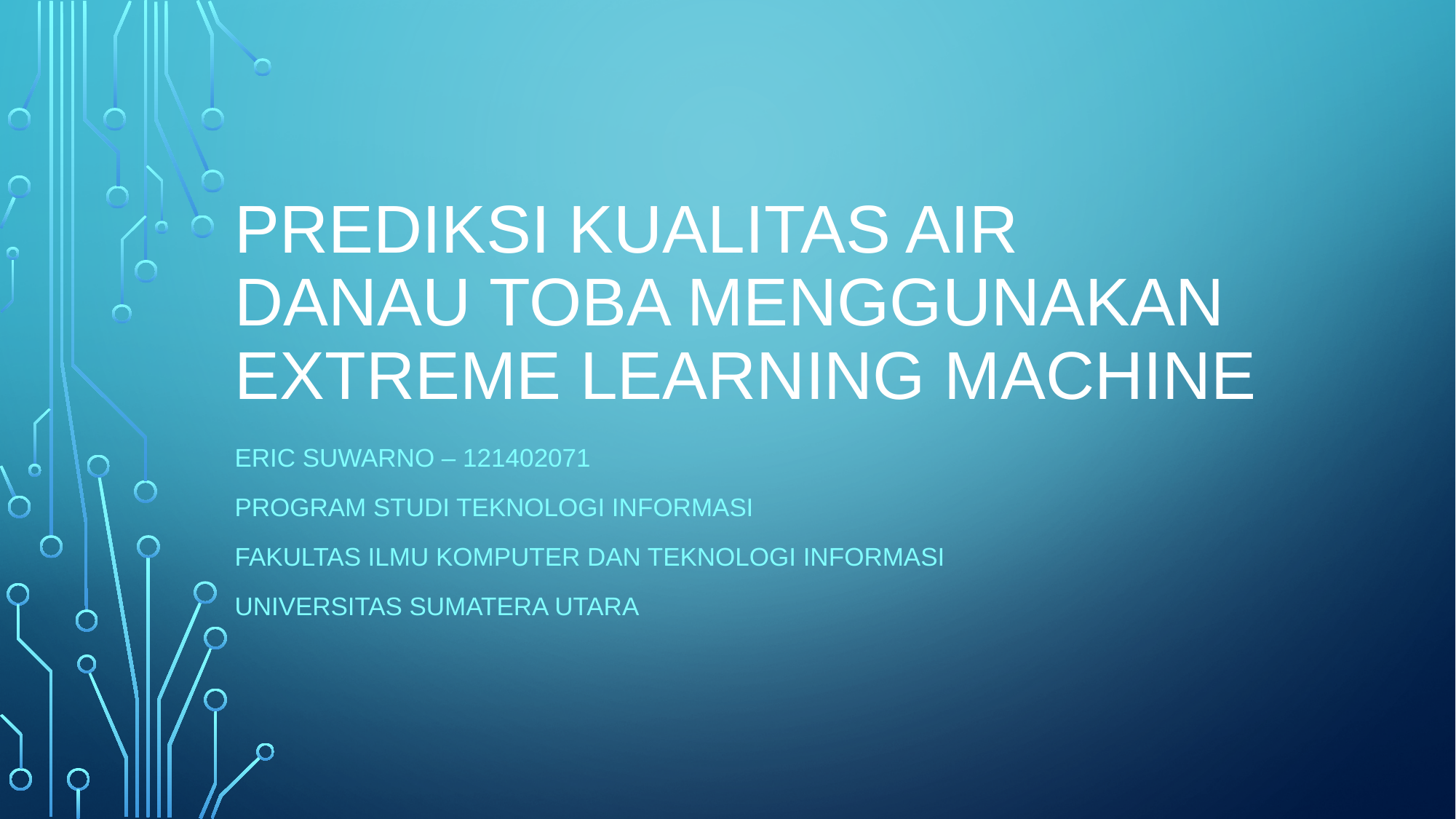

# Prediksi Kualitas Air Danau Toba Menggunakan Extreme Learning Machine
Eric Suwarno – 121402071
Program Studi Teknologi Informasi
Fakultas Ilmu Komputer dan Teknologi Informasi
Universitas Sumatera Utara